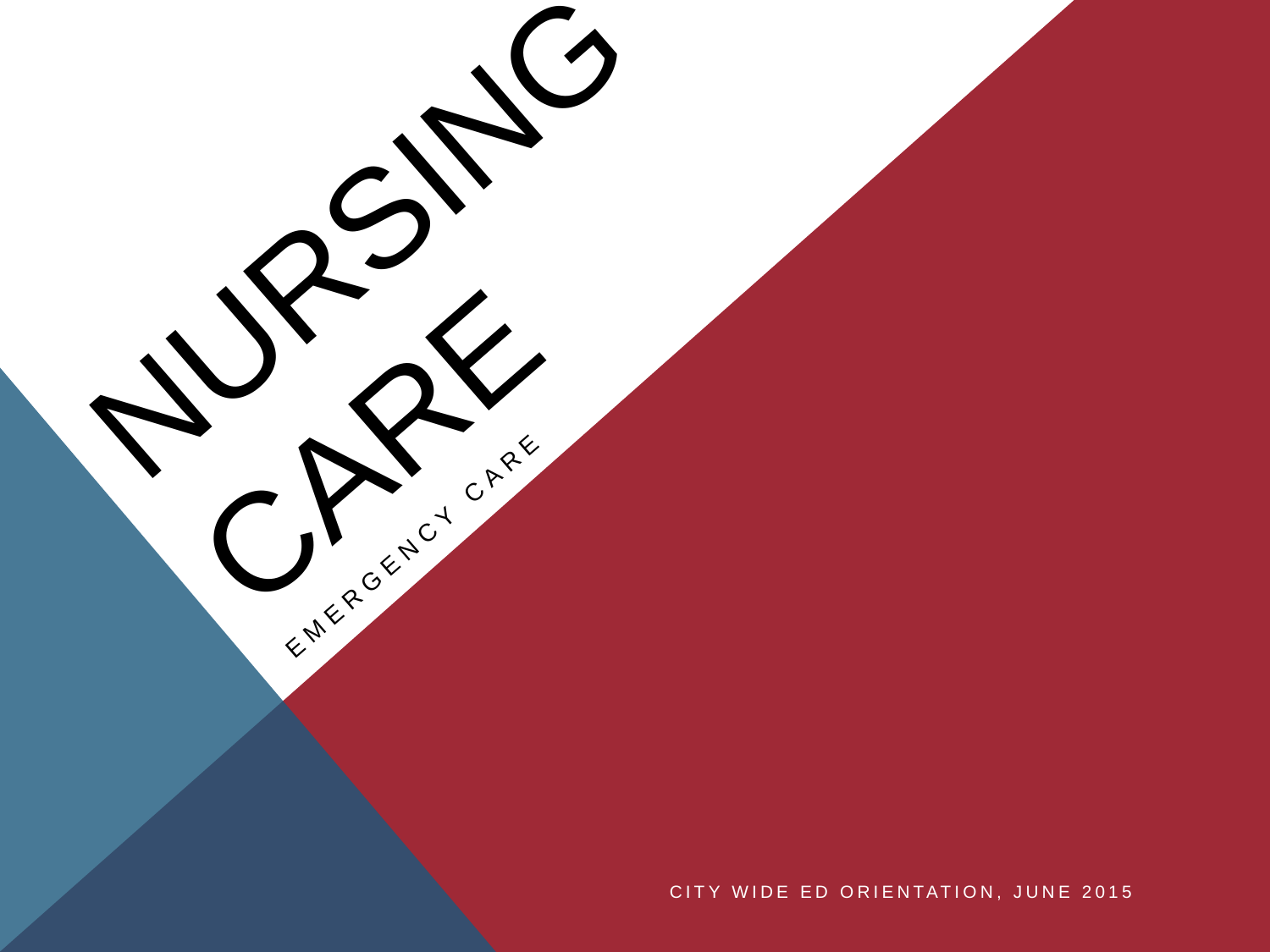

# Nursing care
Emergency care
City Wide ED Orientation, June 2015